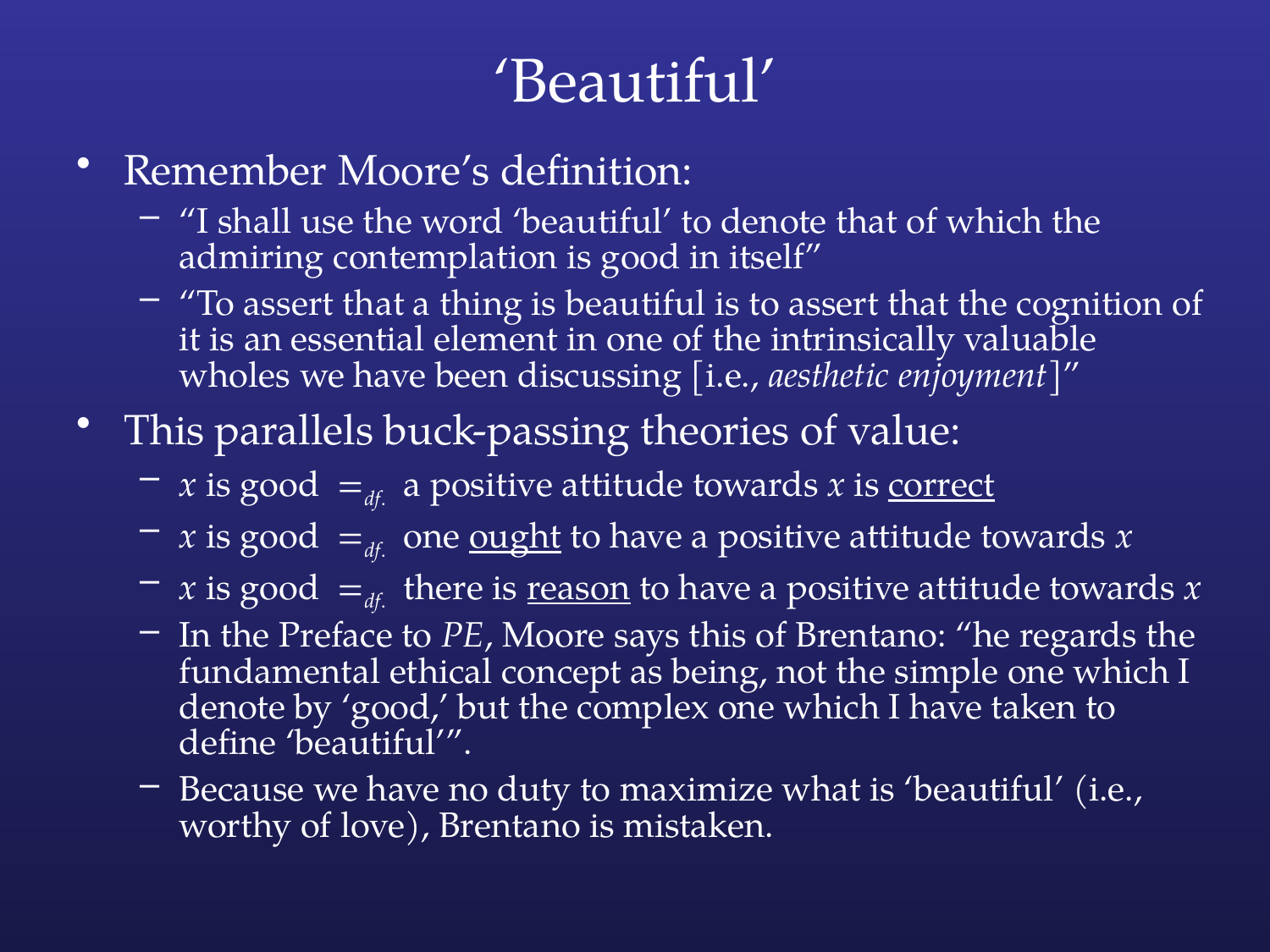

# ‘Beautiful’
Remember Moore’s definition:
“I shall use the word ‘beautiful’ to denote that of which the admiring contemplation is good in itself”
“To assert that a thing is beautiful is to assert that the cognition of it is an essential element in one of the intrinsically valuable wholes we have been discussing [i.e., aesthetic enjoyment]”
This parallels buck-passing theories of value:
x is good  =df.  a positive attitude towards x is correct
x is good  =df.  one ought to have a positive attitude towards x
x is good  =df.  there is reason to have a positive attitude towards x
In the Preface to PE, Moore says this of Brentano: “he regards the fundamental ethical concept as being, not the simple one which I denote by ‘good,’ but the complex one which I have taken to define ‘beautiful’”.
Because we have no duty to maximize what is ‘beautiful’ (i.e., worthy of love), Brentano is mistaken.